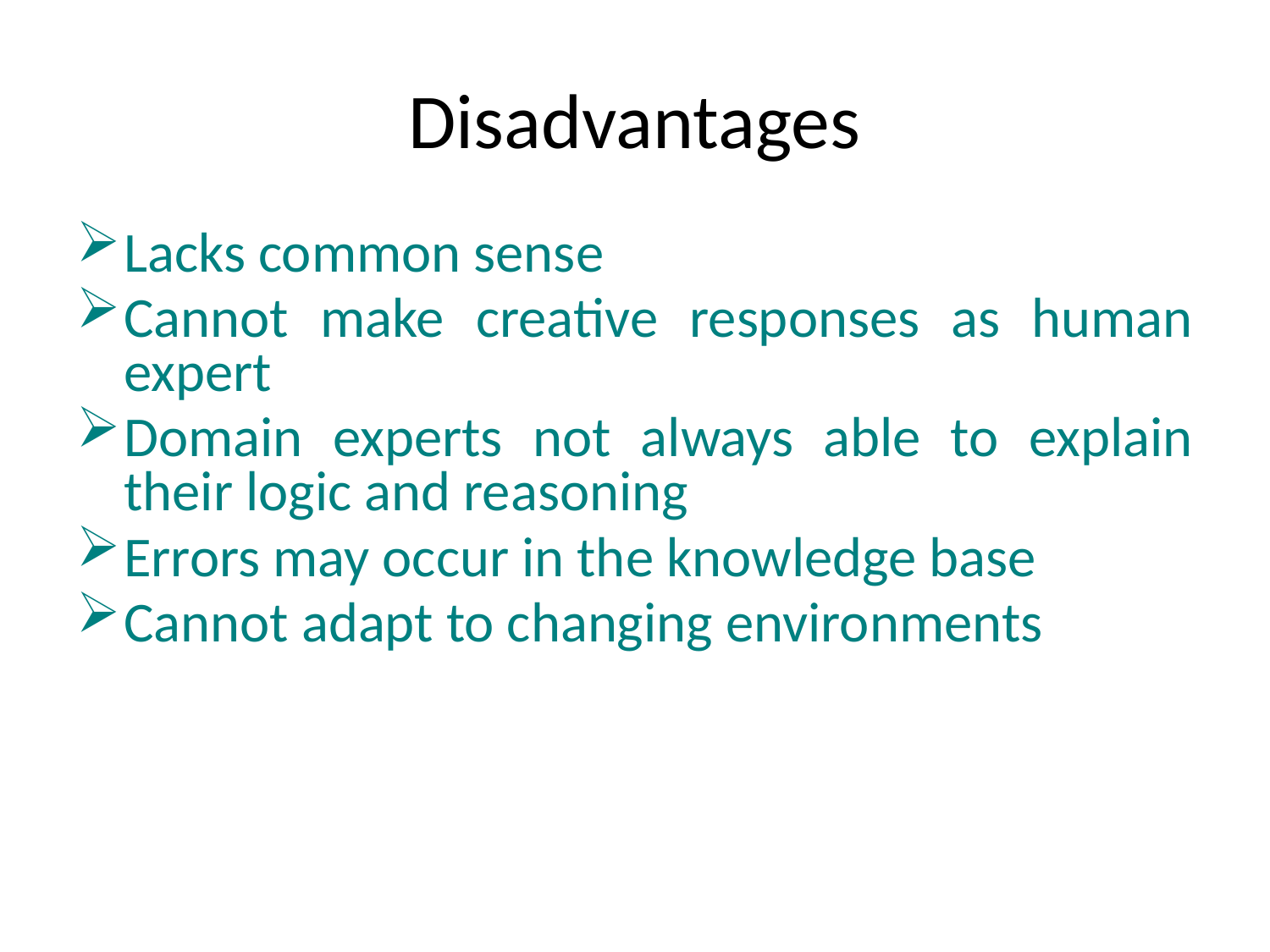

# Disadvantages
Lacks common sense
Cannot make creative responses as human expert
Domain experts not always able to explain their logic and reasoning
Errors may occur in the knowledge base
Cannot adapt to changing environments